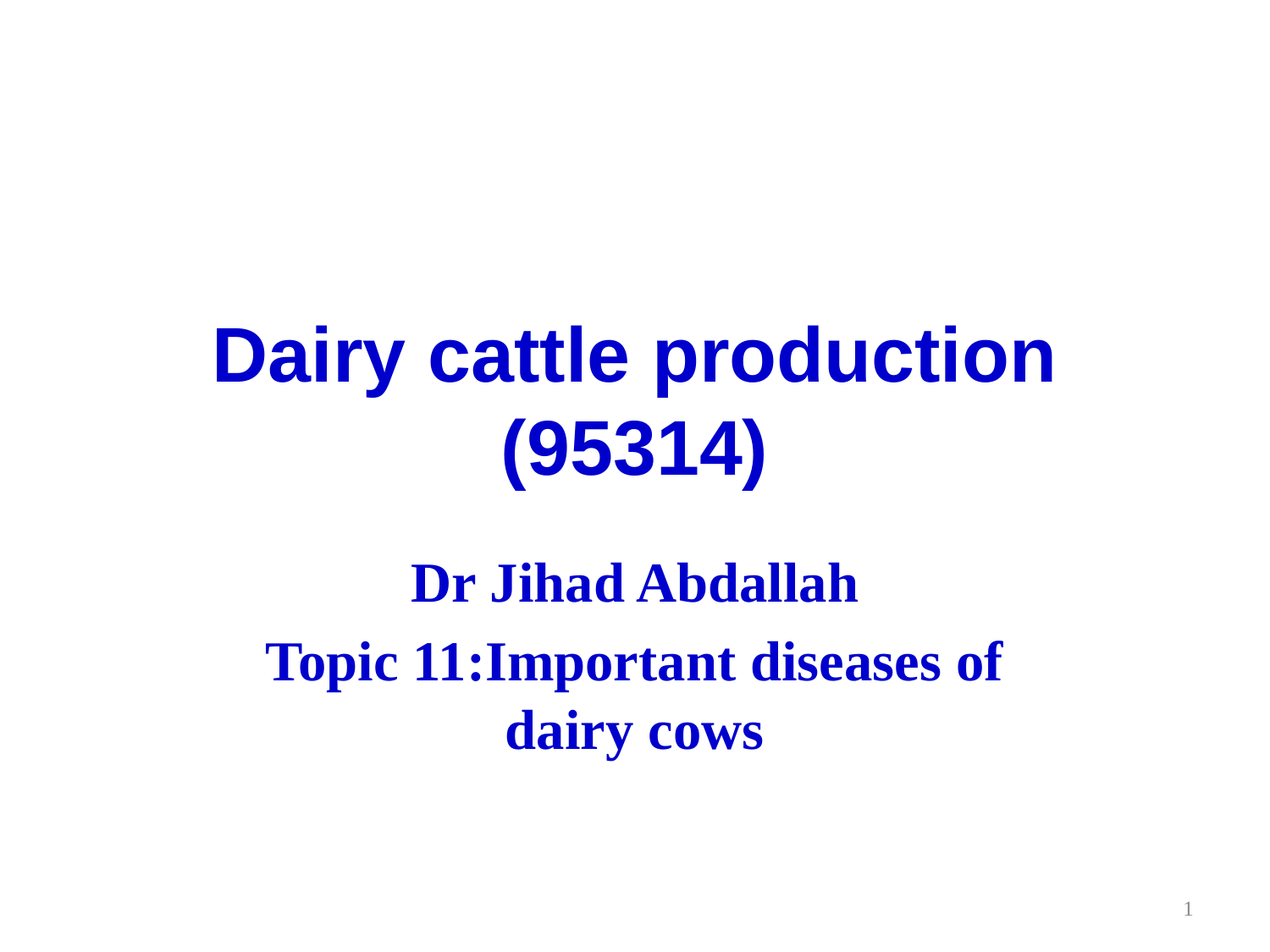

# Dairy cattle production (95314)
Dr Jihad Abdallah
Topic 11:Important diseases of dairy cows
1